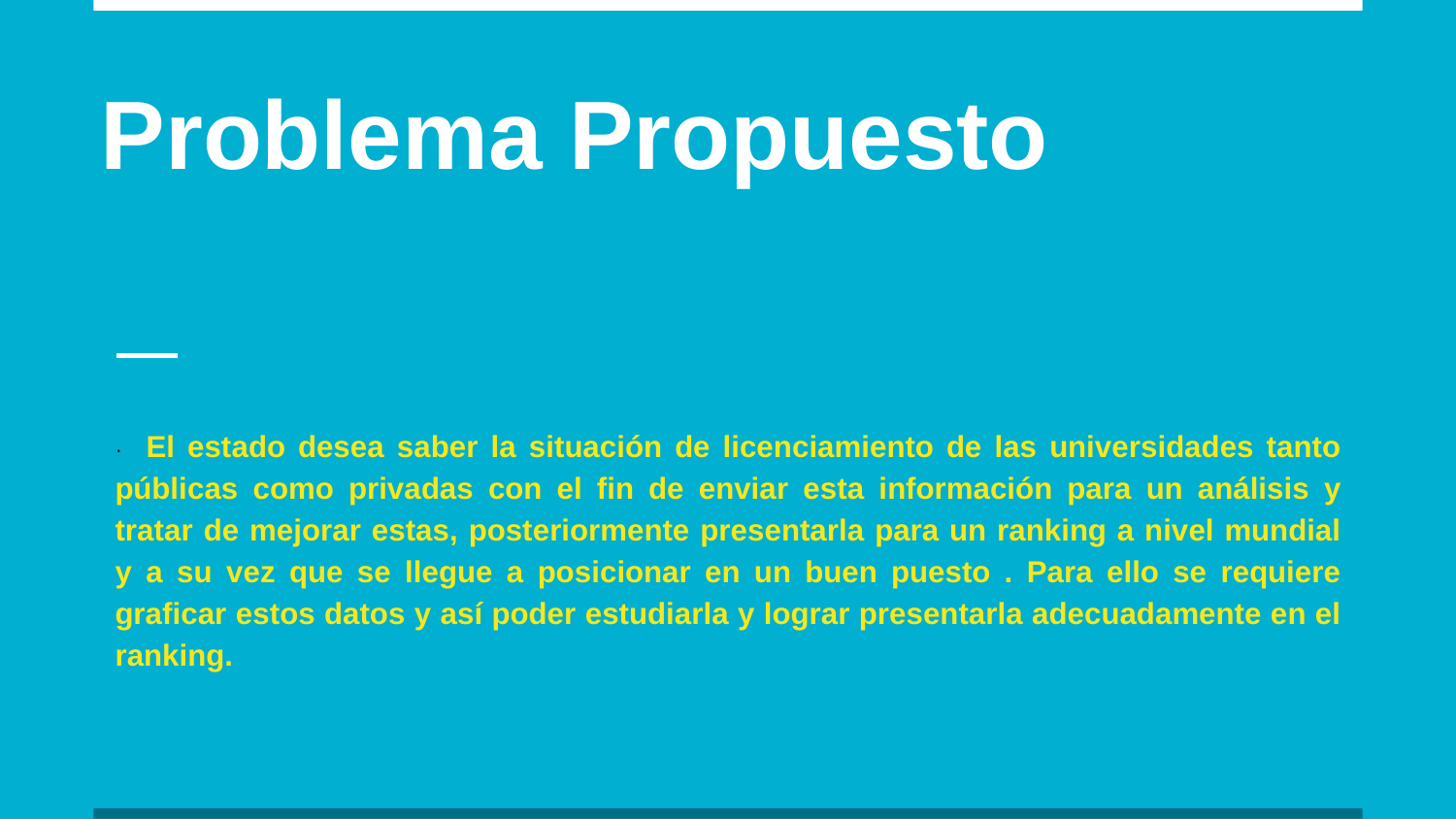

# Problema Propuesto
·   El estado desea saber la situación de licenciamiento de las universidades tanto públicas como privadas con el fin de enviar esta información para un análisis y tratar de mejorar estas, posteriormente presentarla para un ranking a nivel mundial y a su vez que se llegue a posicionar en un buen puesto . Para ello se requiere graficar estos datos y así poder estudiarla y lograr presentarla adecuadamente en el ranking.